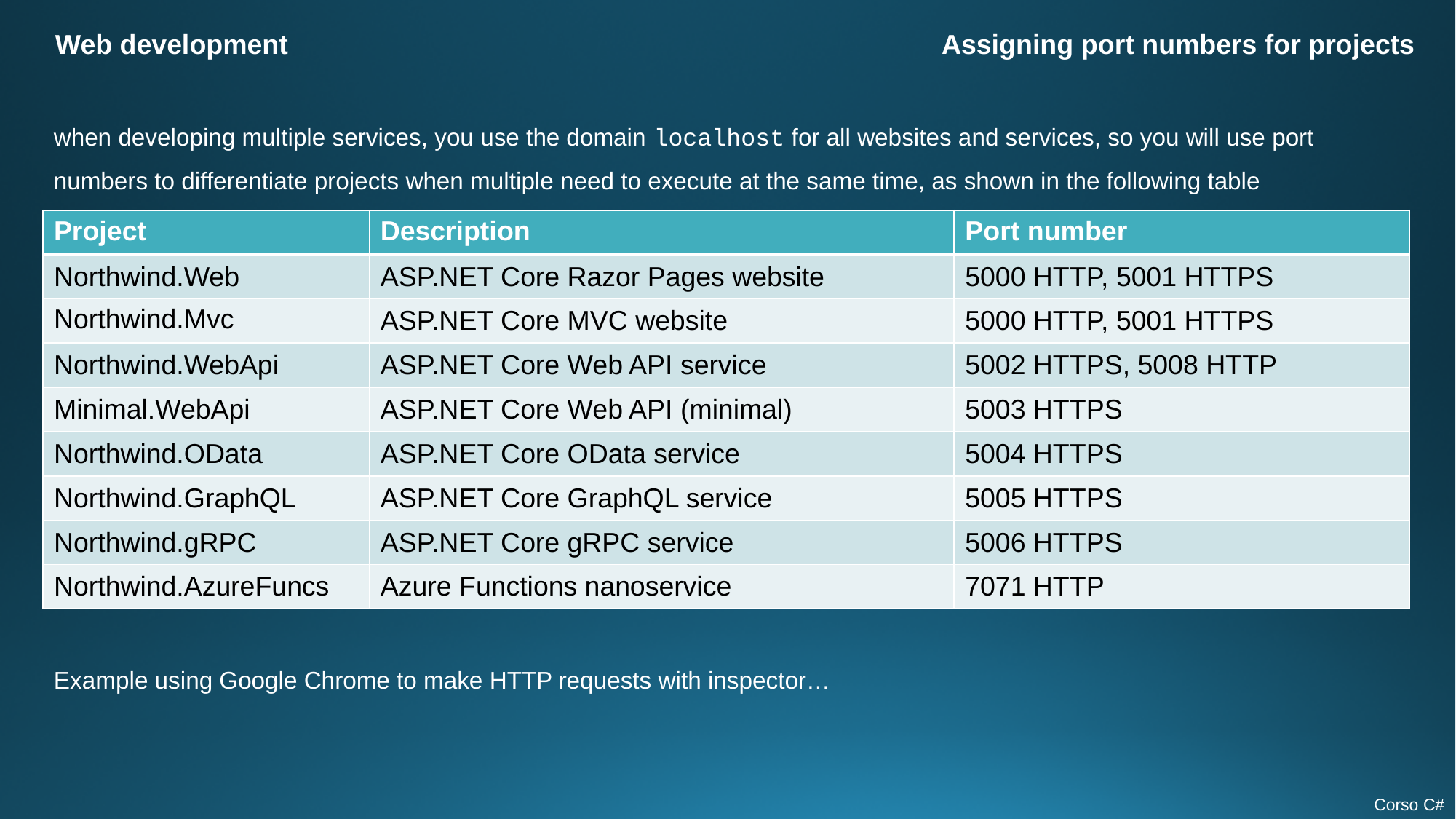

Web development
Assigning port numbers for projects
when developing multiple services, you use the domain localhost for all websites and services, so you will use port numbers to differentiate projects when multiple need to execute at the same time, as shown in the following table
| Project | Description | Port number |
| --- | --- | --- |
| Northwind.Web | ASP.NET Core Razor Pages website | 5000 HTTP, 5001 HTTPS |
| Northwind.Mvc | ASP.NET Core MVC website | 5000 HTTP, 5001 HTTPS |
| Northwind.WebApi | ASP.NET Core Web API service | 5002 HTTPS, 5008 HTTP |
| Minimal.WebApi | ASP.NET Core Web API (minimal) | 5003 HTTPS |
| Northwind.OData | ASP.NET Core OData service | 5004 HTTPS |
| Northwind.GraphQL | ASP.NET Core GraphQL service | 5005 HTTPS |
| Northwind.gRPC | ASP.NET Core gRPC service | 5006 HTTPS |
| Northwind.AzureFuncs | Azure Functions nanoservice | 7071 HTTP |
Example using Google Chrome to make HTTP requests with inspector…
Corso C#